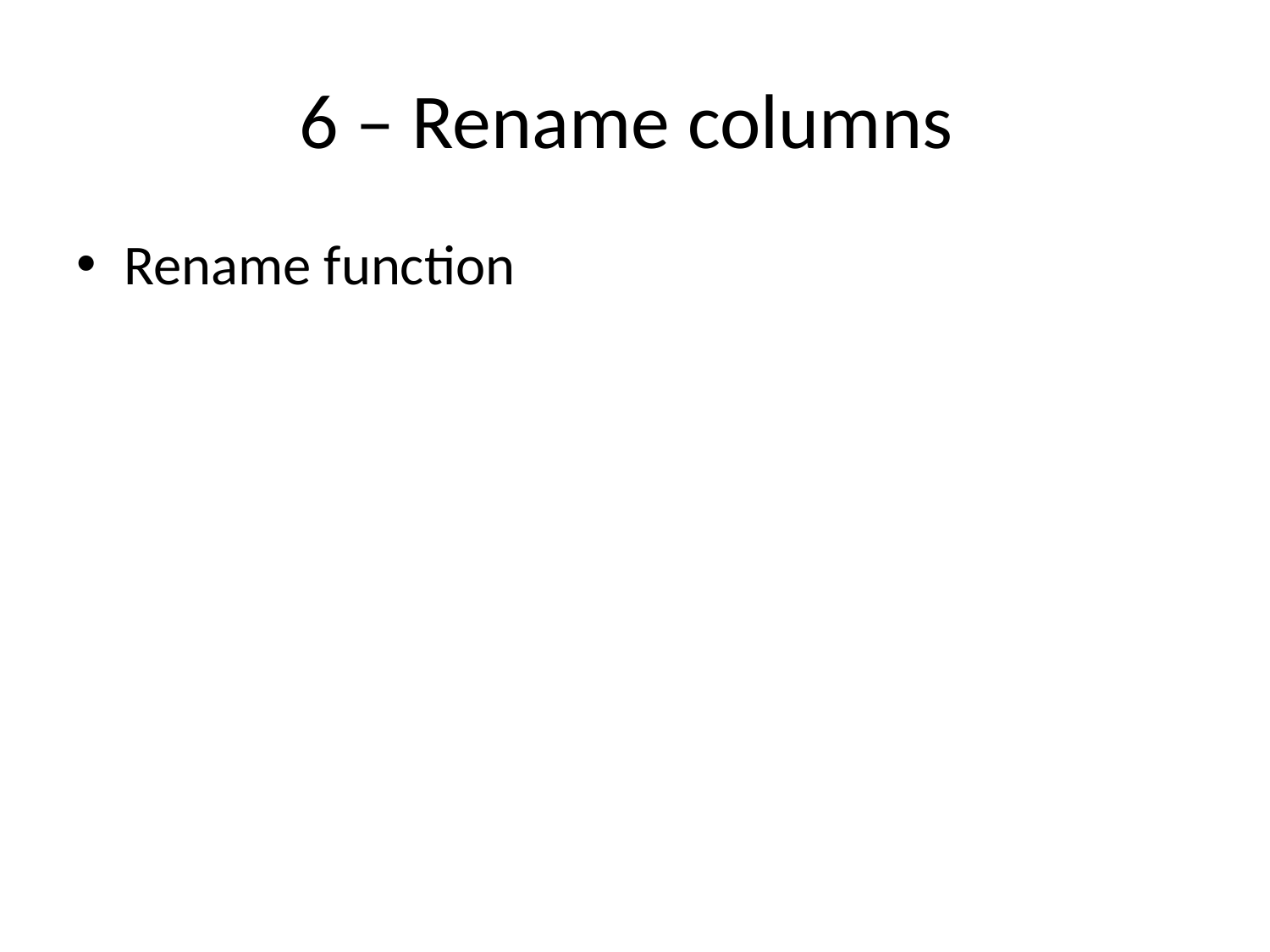

# 6 – Rename columns
Rename function